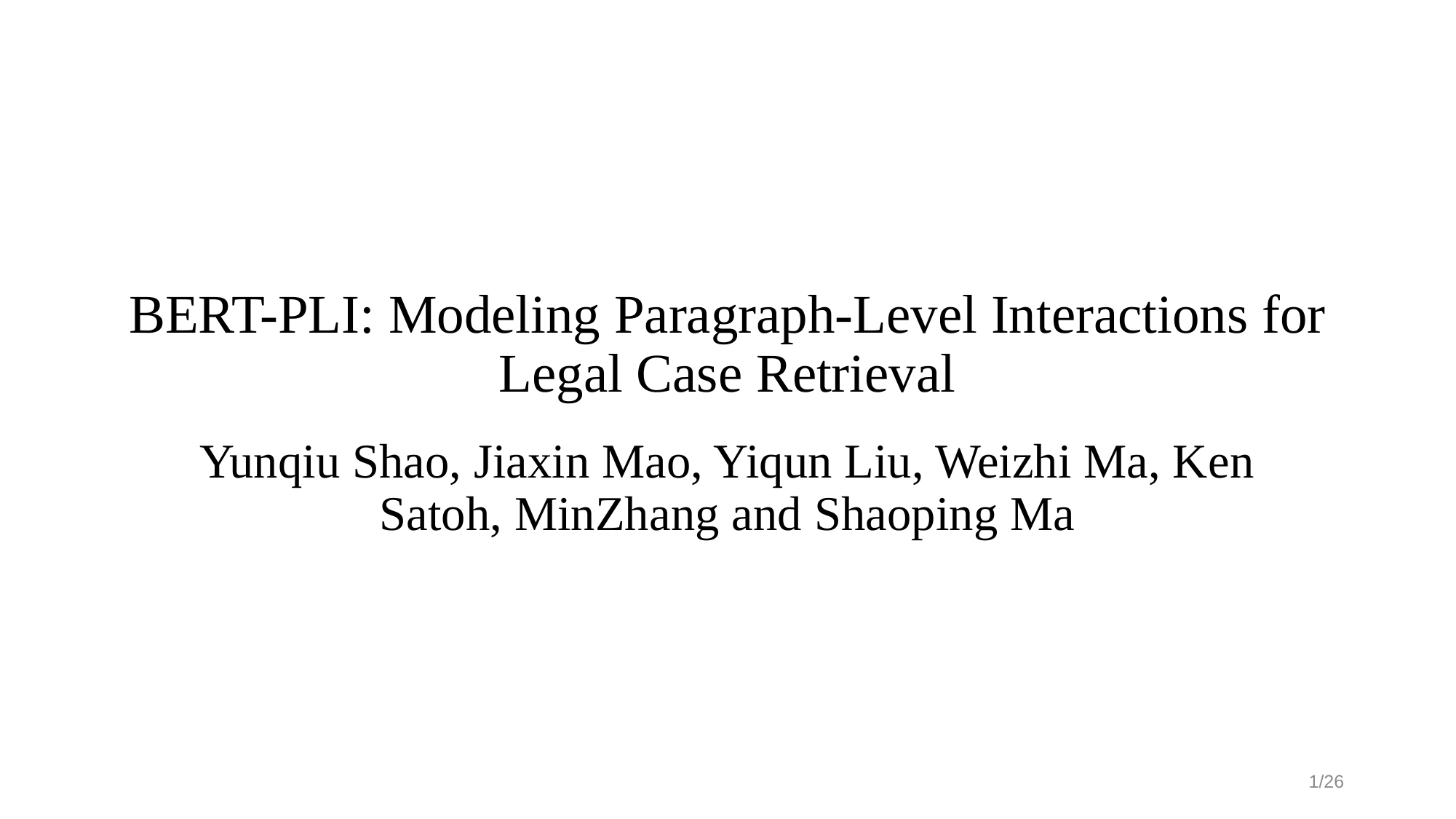

# BERT-PLI: Modeling Paragraph-Level Interactions for Legal Case Retrieval
Yunqiu Shao, Jiaxin Mao, Yiqun Liu, Weizhi Ma, Ken Satoh, MinZhang and Shaoping Ma
1/26